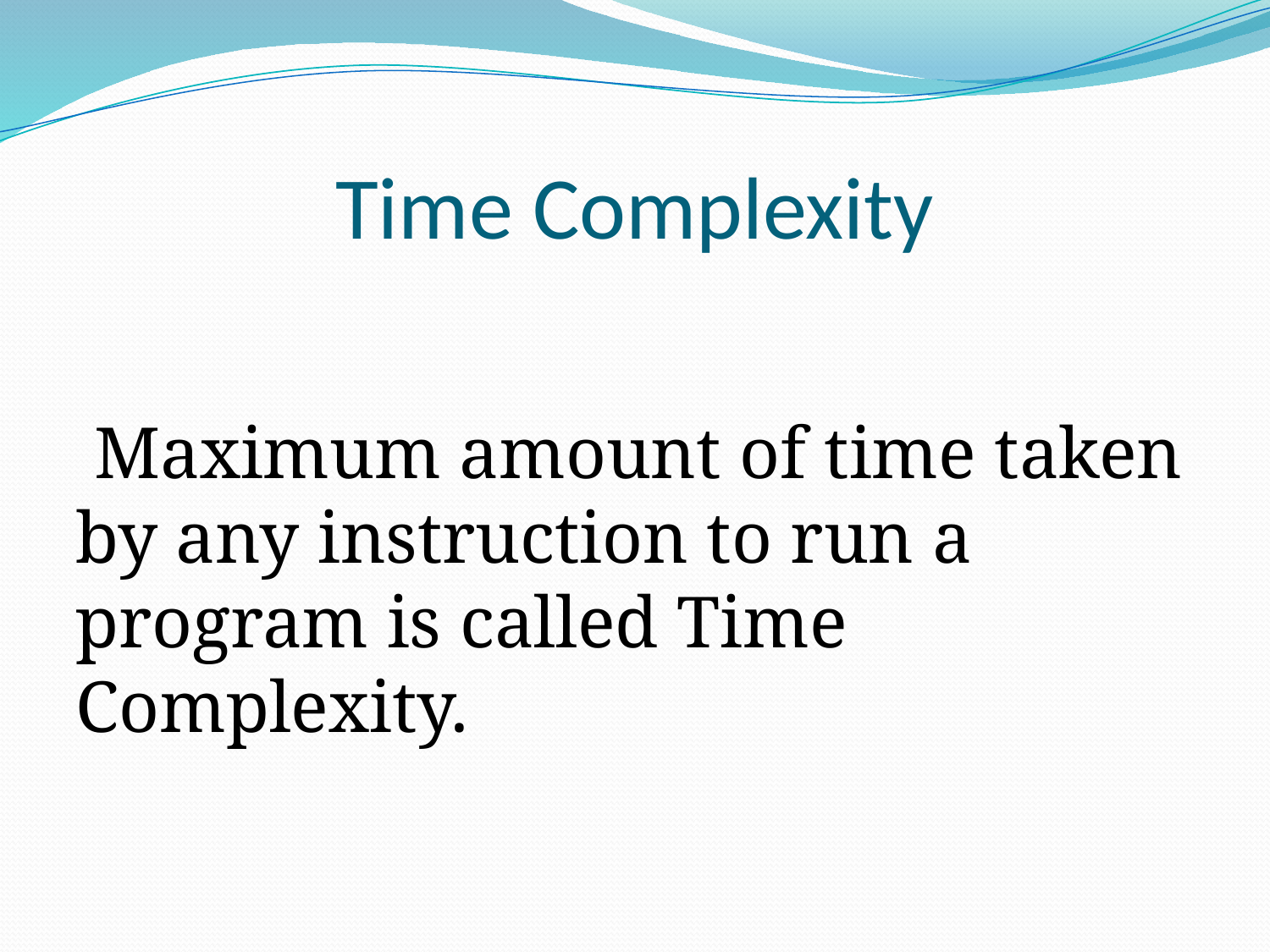

# Time Complexity

 Maximum amount of time taken by any instruction to run a program is called Time Complexity.